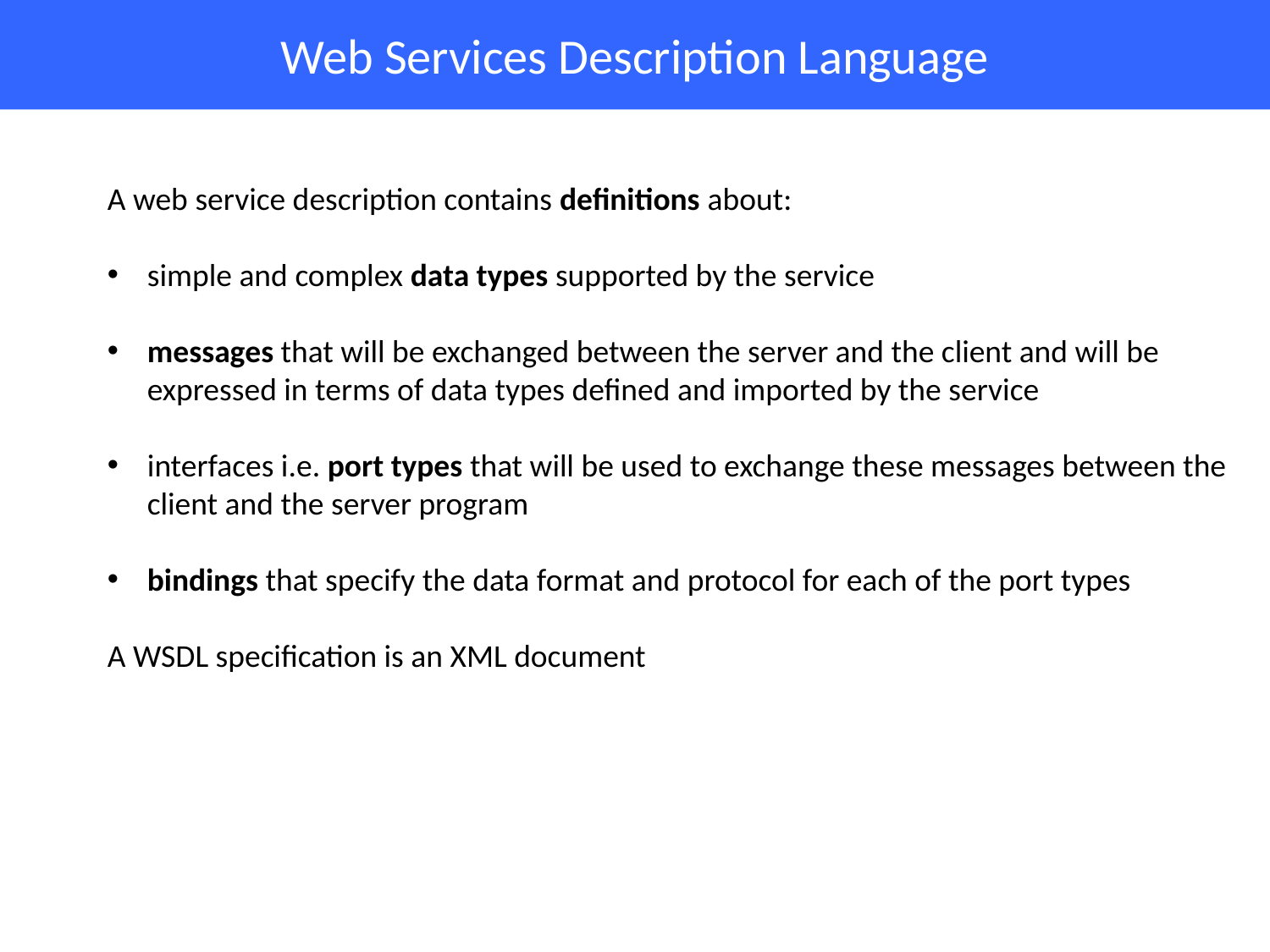

# Web Services Description Language
A web service description contains definitions about:

simple and complex data types supported by the service

messages that will be exchanged between the server and the client and will be
expressed in terms of data types defined and imported by the service

interfaces i.e. port types that will be used to exchange these messages between the
client and the server program

bindings that specify the data format and protocol for each of the port types

A WSDL specification is an XML document